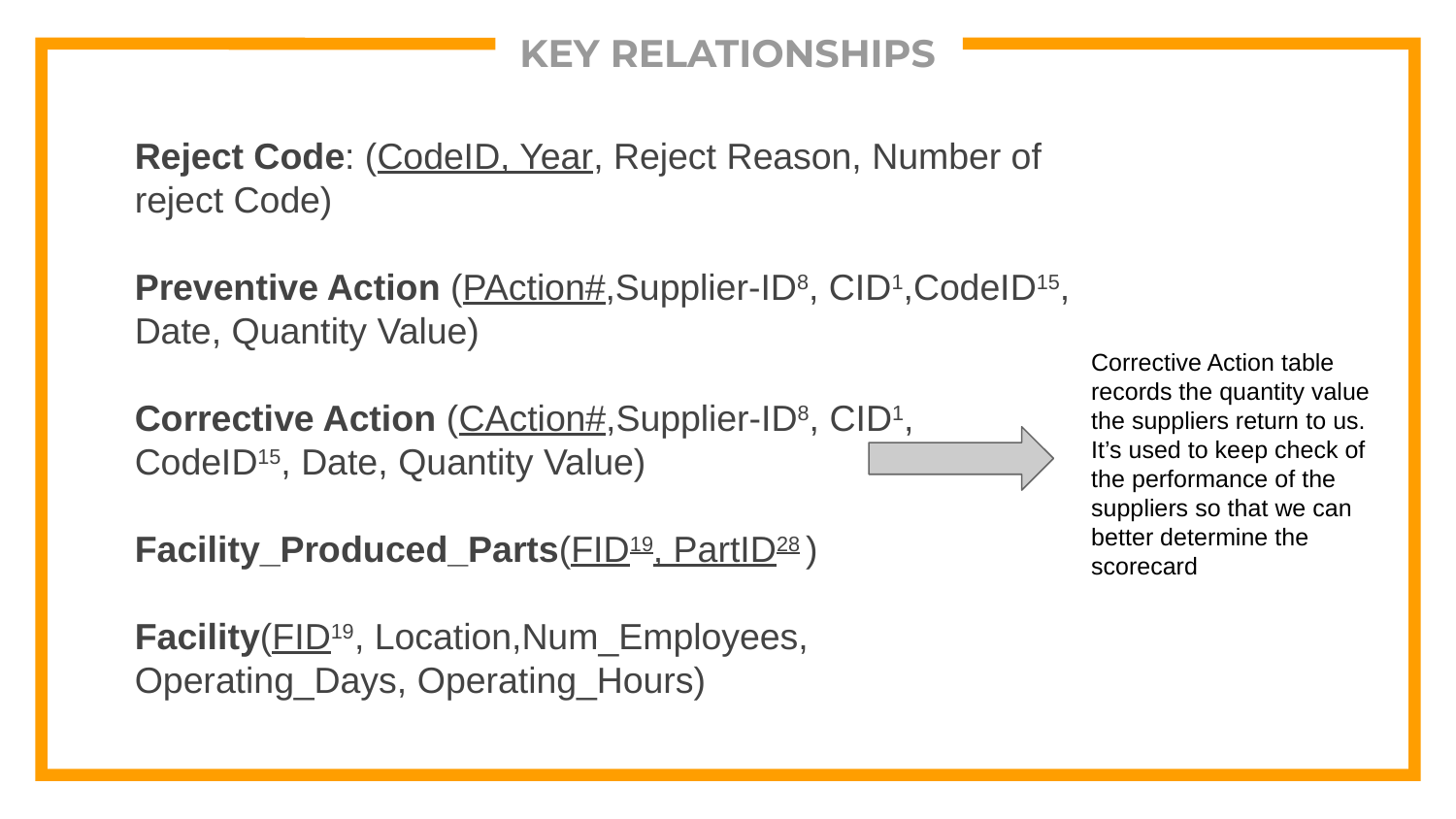

# KEY RELATIONSHIPS
Reject Code: (CodeID, Year, Reject Reason, Number of reject Code)

Preventive Action (PAction#,Supplier-ID8, CID1,CodeID15, Date, Quantity Value)

Corrective Action (CAction#,Supplier-ID8, CID1, CodeID15, Date, Quantity Value)

Facility_Produced_Parts(FID19, PartID28 )

Facility(FID19, Location,Num_Employees, Operating_Days, Operating_Hours)
Corrective Action table records the quantity value the suppliers return to us. It’s used to keep check of the performance of the suppliers so that we can better determine the scorecard